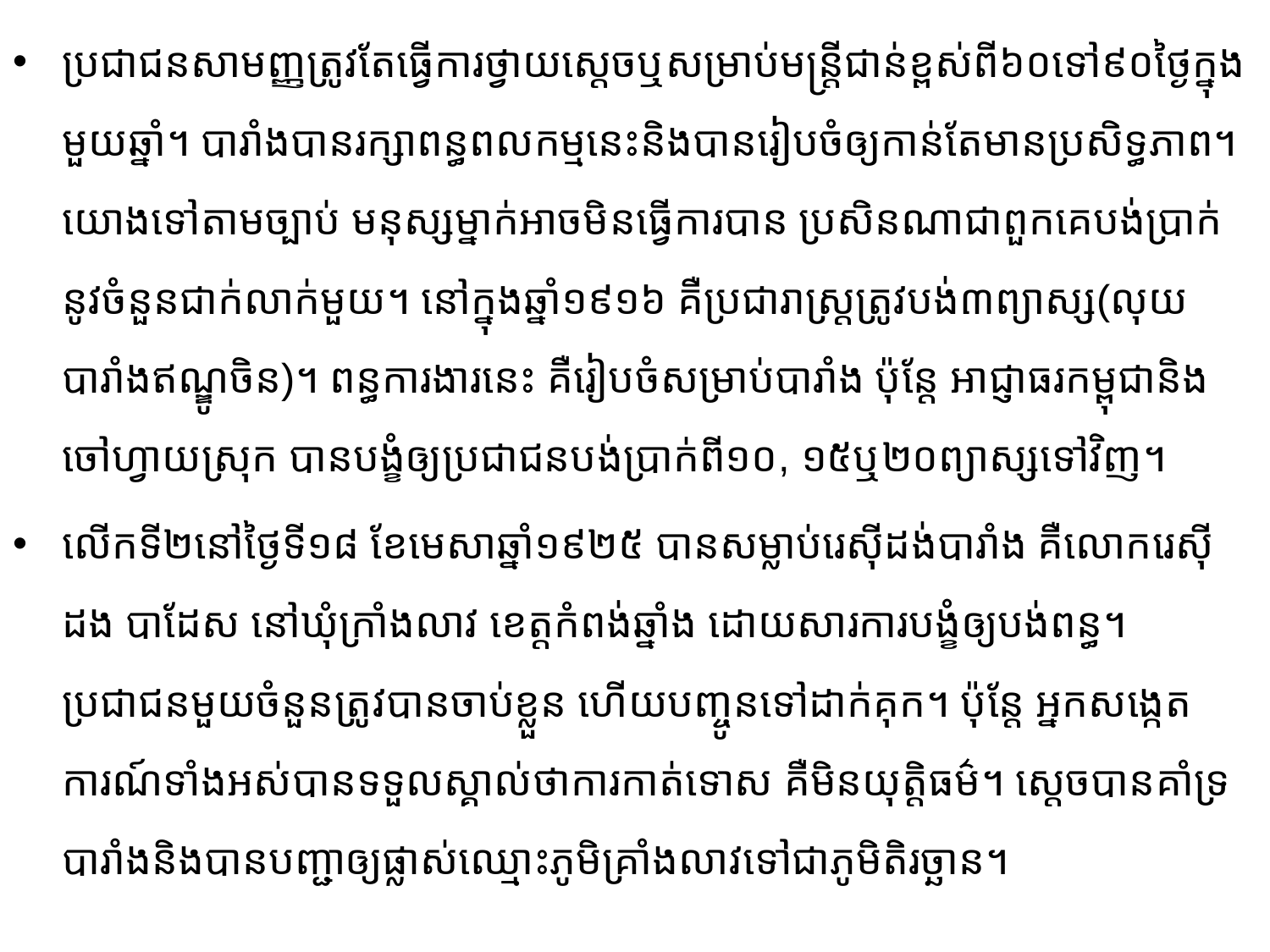

ប្រជាជនសាមញ្ញ​ត្រូវតែធ្វើការ​ថ្វាយស្តេចឬសម្រាប់មន្ត្រីជាន់​ខ្ពស់ពី៦០ទៅ៩០ថ្ងៃ​ក្នុង​មួយ​​ឆ្នាំ​។ បារាំង​បាន​រក្សាពន្ធពលកម្មនេះនិងបានរៀបចំឲ្យកាន់តែមានប្រសិទ្ធភាព។ យោងទៅតាម​ច្បាប់ ​មនុស្ស​ម្នាក់​អាច​មិន​ធ្វើ​ការ​បាន ​ប្រសិនណា​ជាពួកគេ​បង់ប្រាក់នូវចំនួនជាក់លាក់មួយ។ នៅក្នុងឆ្នាំ​១៩១៦ គឺប្រជារាស្រ្ត​ត្រូវ​បង់​៣ព្យាស្ស​(លុយបារាំងឥណ្ឌូចិន)។ ​ពន្ធការងារនេះ ​គឺ​រៀបចំសម្រាប់​បារាំង ប៉ុន្តែ ​អាជ្ញាធរ​កម្ពុជានិងចៅហ្វាយស្រុក បាន​បង្ខំ​ឲ្យ​ប្រជាជន​បង់ប្រាក់​ពី១០, ១៥ឬ២០ព្យាស្សទៅវិញ។
លើកទី២​នៅថ្ងៃទី១៨ ខែមេសាឆ្នាំ១៩២៥ បានសម្លាប់រេស៊ីដង់បារាំង គឺលោករេស៊ីដង បាដែស នៅឃុំក្រាំងលាវ ខេត្ត​កំពង់ឆ្នាំង ដោយសារការបង្ខំឲ្យបង់ពន្ធ។ ប្រជាជនមួយចំនួនត្រូវបានចាប់ខ្លួន ហើយ​បញ្ចូន​ទៅដាក់គុក។ ប៉ុន្តែ ​អ្នក​សង្កេត​ការណ៍ទាំងអស់​បាន​ទទួល​ស្គាល់ថា​ការកាត់ទោស គឺ​មិនយុត្តិធម៌។ ស្តេច​បាន​គាំទ្រ​​បារាំង​និងបានបញ្ជា​ឲ្យ​ផ្លាស់​ឈ្មោះ​ភូមិគ្រាំងលាវទៅជាភូមិតិរច្ឆាន។